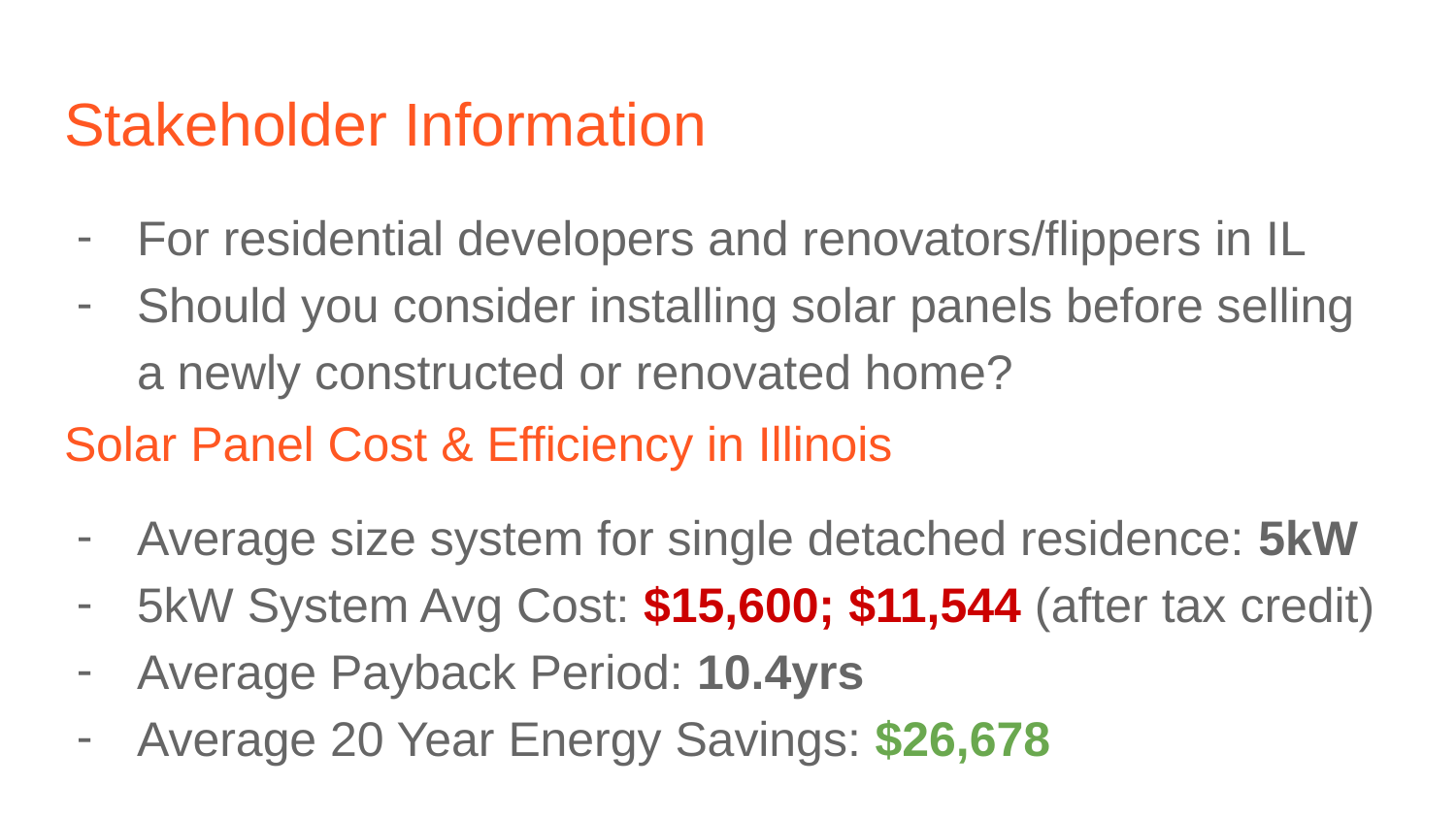

# Stakeholder Information
For residential developers and renovators/flippers in IL
Should you consider installing solar panels before selling a newly constructed or renovated home?
Solar Panel Cost & Efficiency in Illinois
Average size system for single detached residence: 5kW
5kW System Avg Cost: $15,600; $11,544 (after tax credit)
Average Payback Period: 10.4yrs
Average 20 Year Energy Savings: $26,678